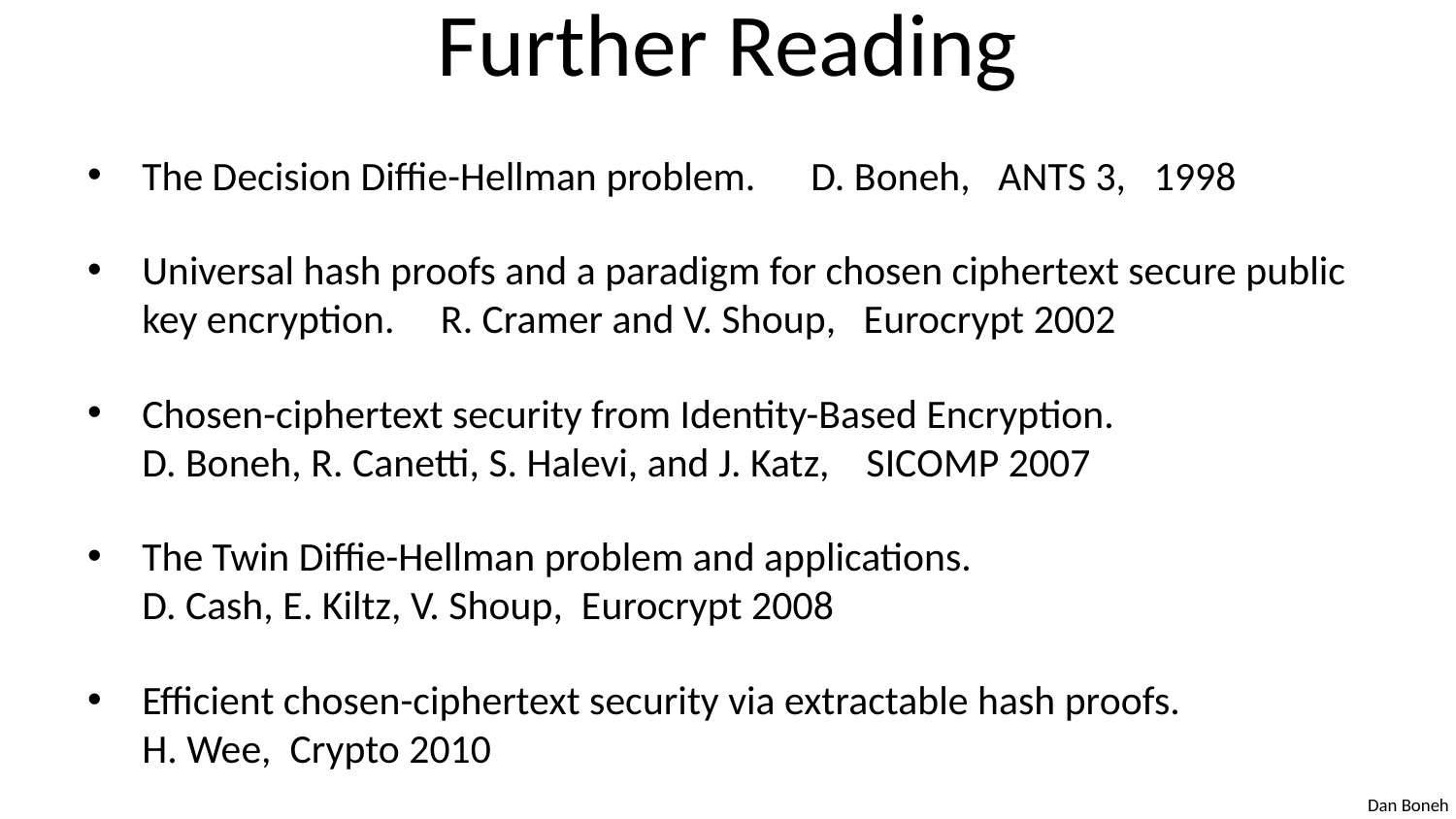

# Further Reading
The Decision Diffie-Hellman problem.      D. Boneh,   ANTS 3,   1998
Universal hash proofs and a paradigm for chosen ciphertext secure public key encryption.     R. Cramer and V. Shoup,   Eurocrypt 2002
Chosen-ciphertext security from Identity-Based Encryption.
D. Boneh, R. Canetti, S. Halevi, and J. Katz,    SICOMP 2007
The Twin Diffie-Hellman problem and applications.
D. Cash, E. Kiltz, V. Shoup,  Eurocrypt 2008
Efficient chosen-ciphertext security via extractable hash proofs.
H. Wee,  Crypto 2010